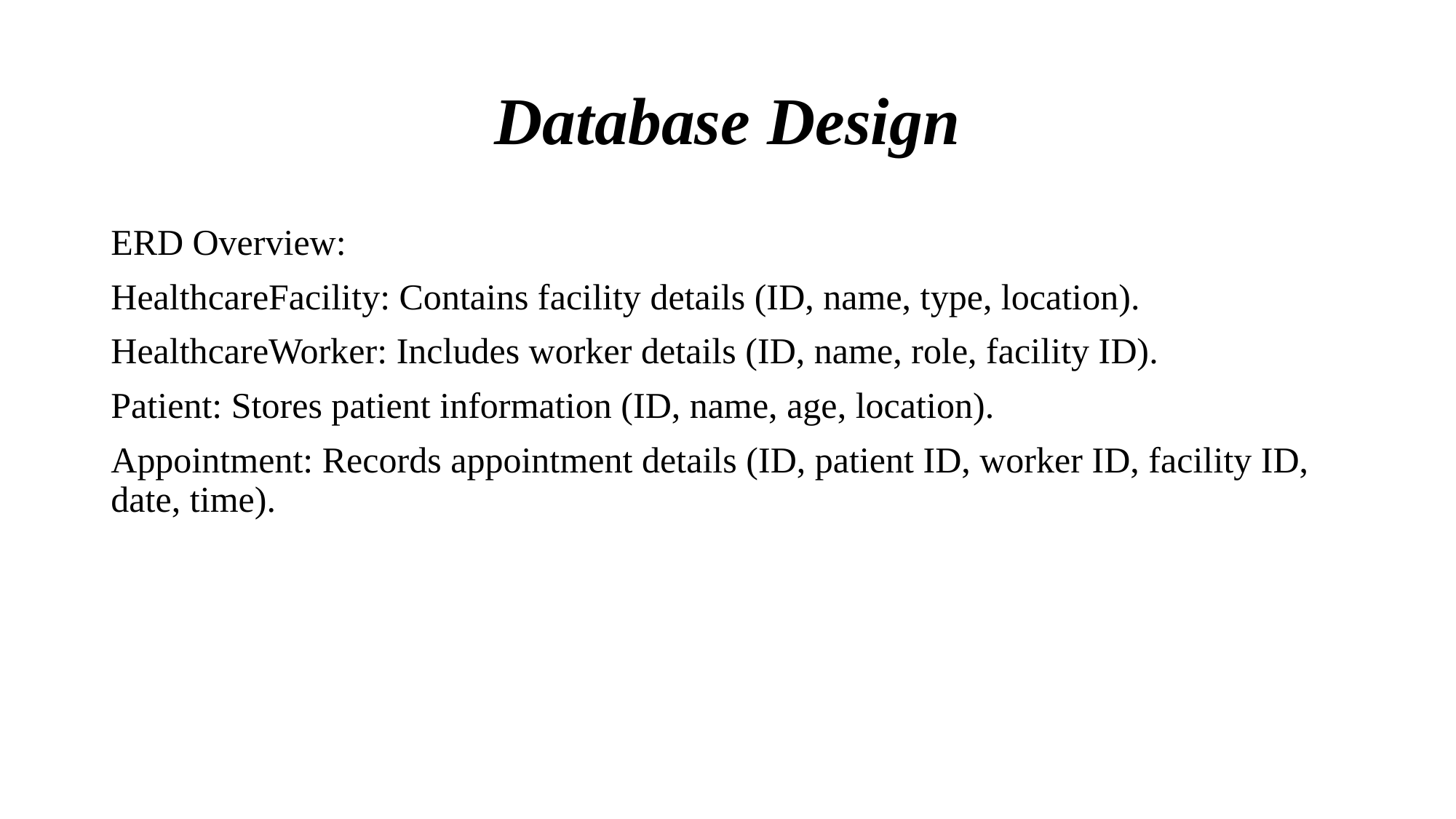

# Database Design
ERD Overview:
HealthcareFacility: Contains facility details (ID, name, type, location).
HealthcareWorker: Includes worker details (ID, name, role, facility ID).
Patient: Stores patient information (ID, name, age, location).
Appointment: Records appointment details (ID, patient ID, worker ID, facility ID, date, time).